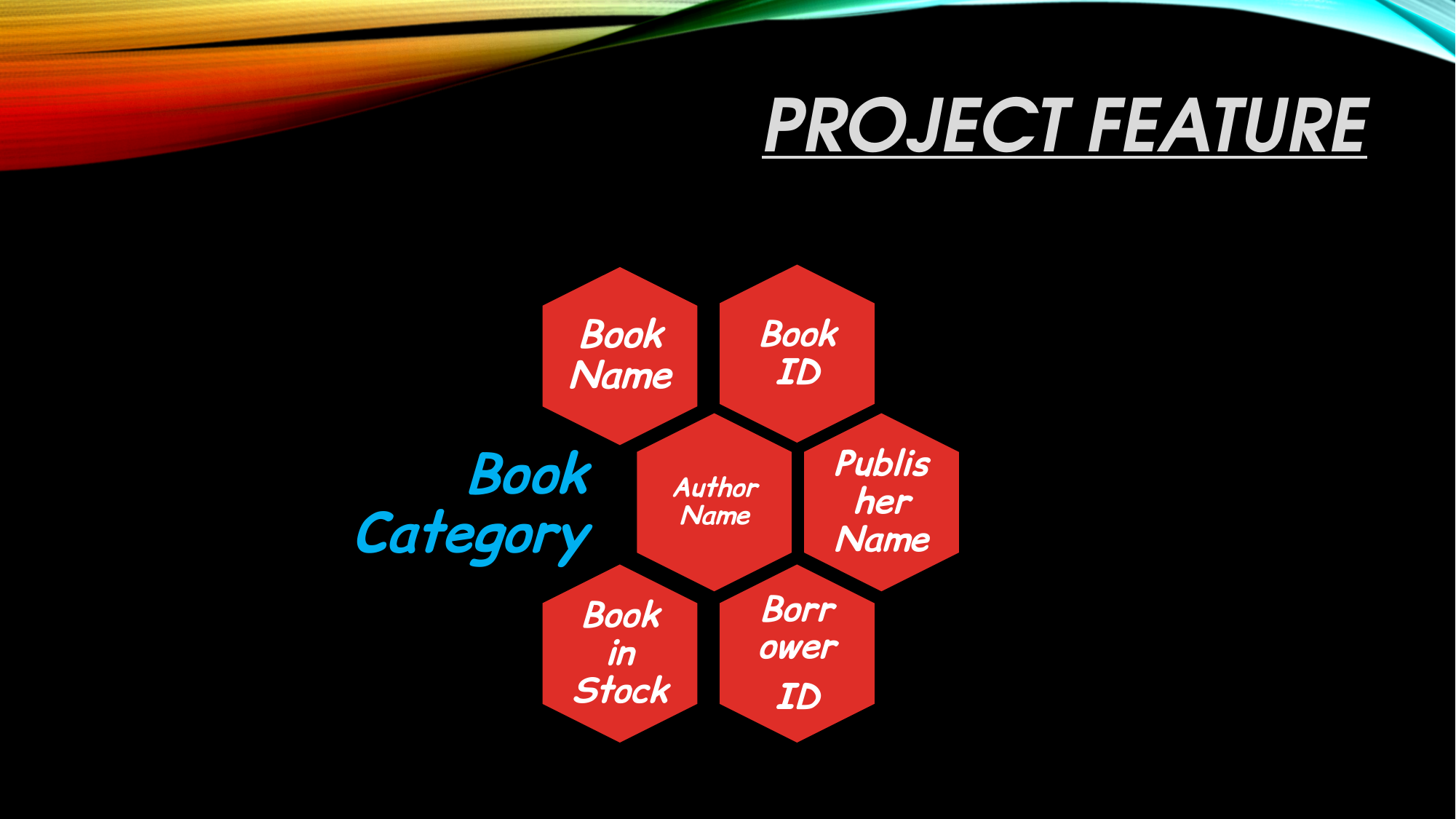

# Project feature
Book ID

Book Name
Author Name
Book Category
Publisher Name
Borrower
ID

Book in Stock